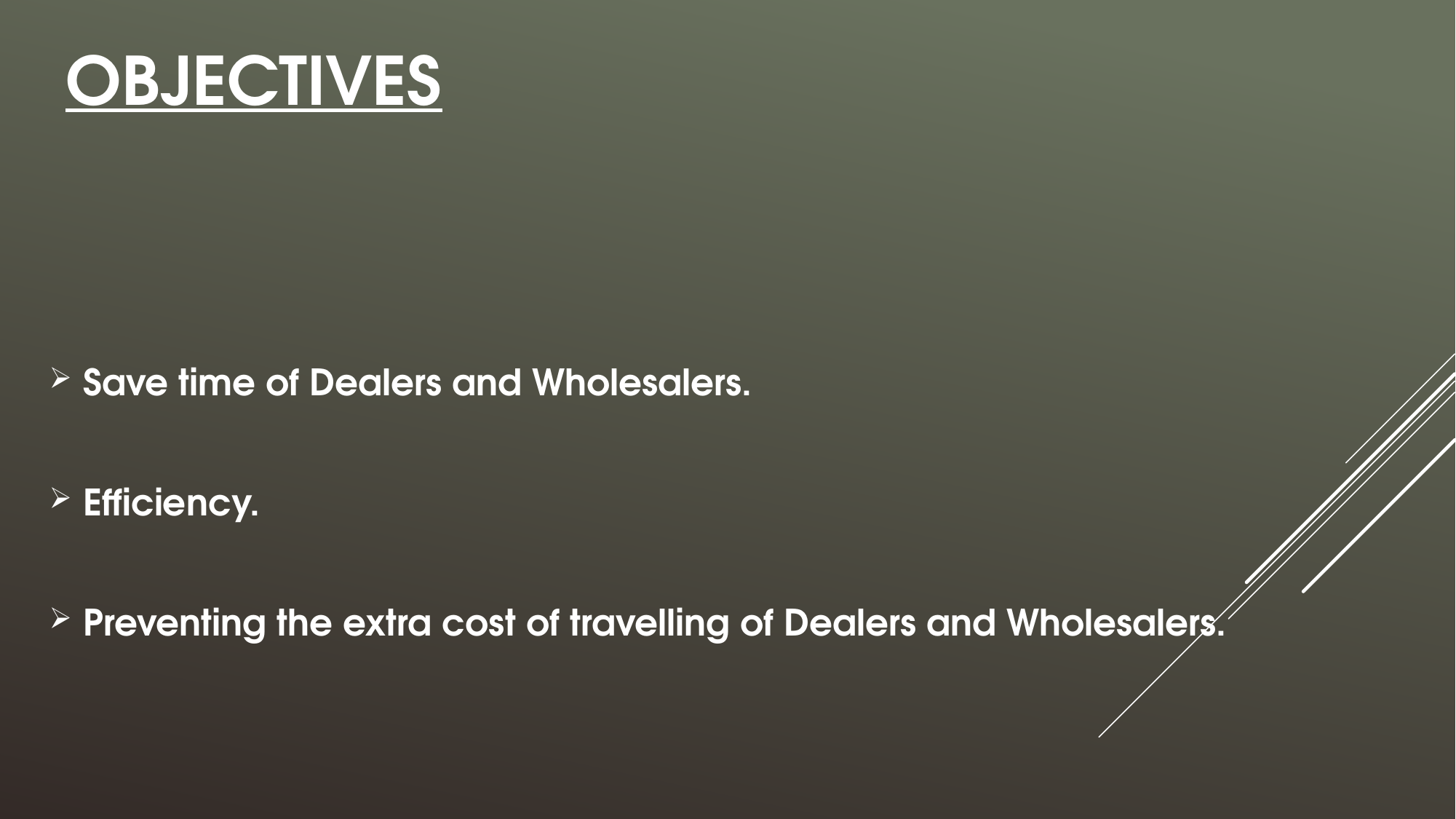

# Objectives

Save time of Dealers and Wholesalers.

Efficiency.

Preventing the extra cost of travelling of Dealers and Wholesalers.